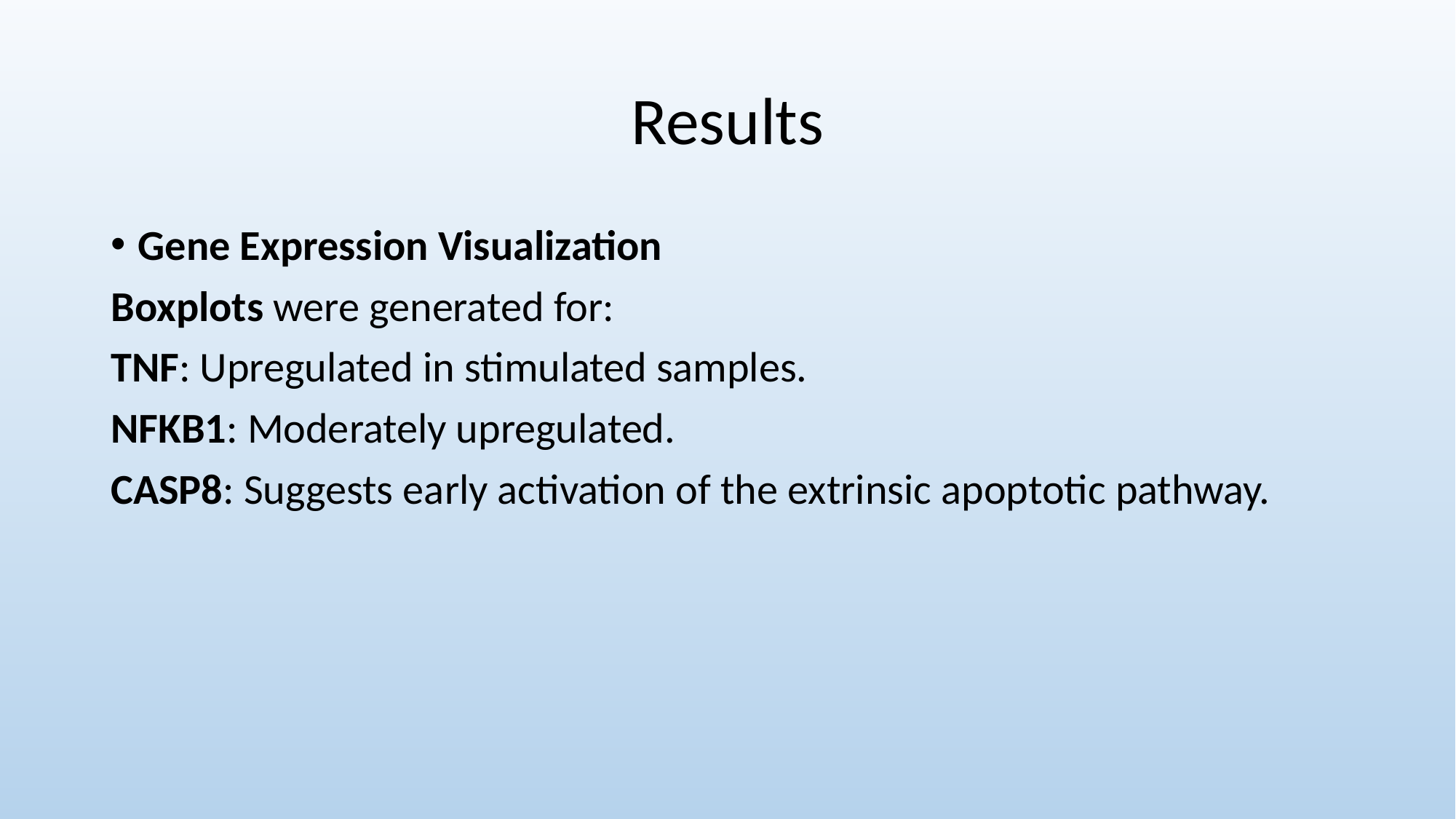

# Results
Gene Expression Visualization
Boxplots were generated for:
TNF: Upregulated in stimulated samples.
NFKB1: Moderately upregulated.
CASP8: Suggests early activation of the extrinsic apoptotic pathway.